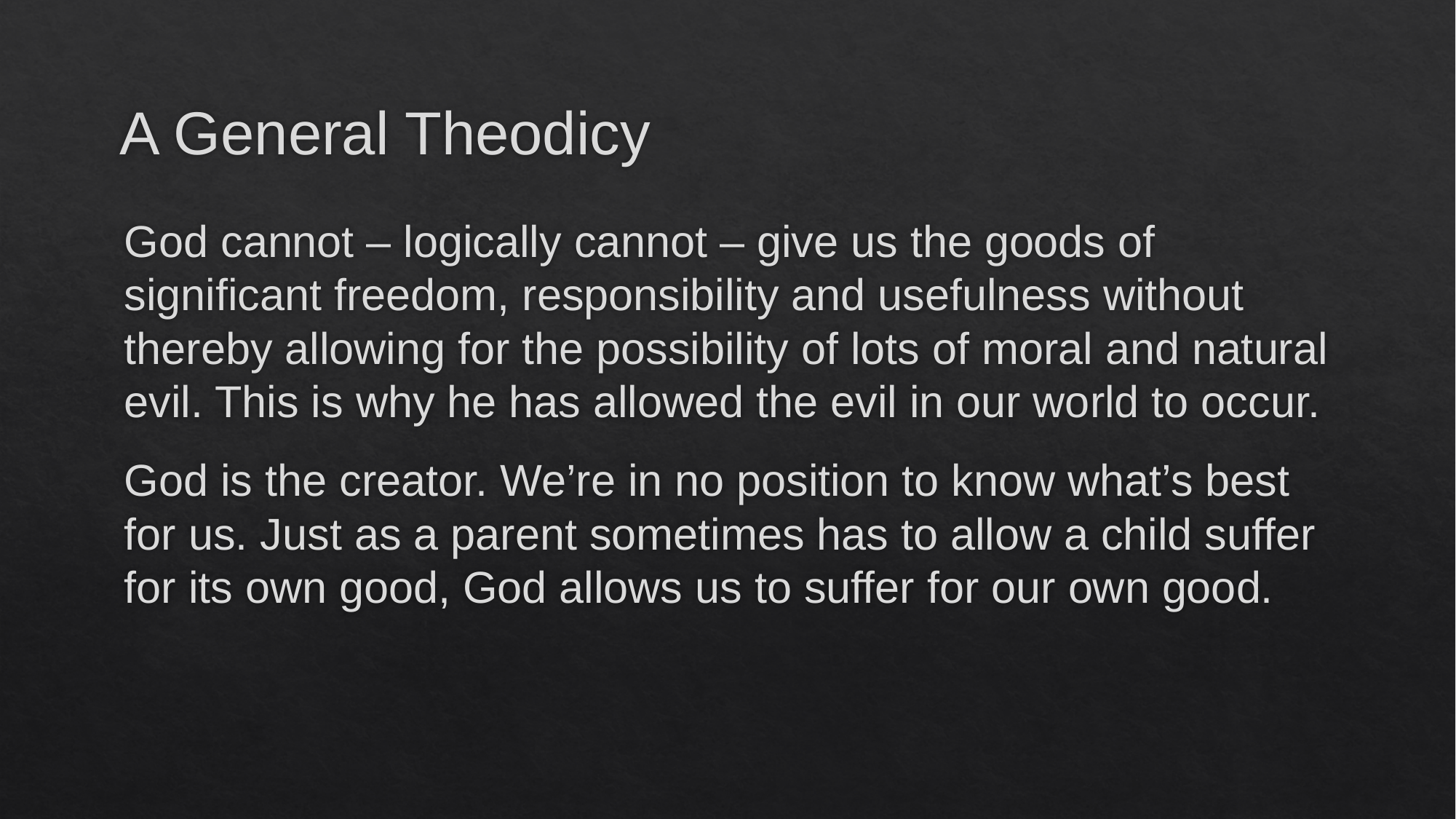

# A General Theodicy
God cannot – logically cannot – give us the goods of significant freedom, responsibility and usefulness without thereby allowing for the possibility of lots of moral and natural evil. This is why he has allowed the evil in our world to occur.
God is the creator. We’re in no position to know what’s best for us. Just as a parent sometimes has to allow a child suffer for its own good, God allows us to suffer for our own good.